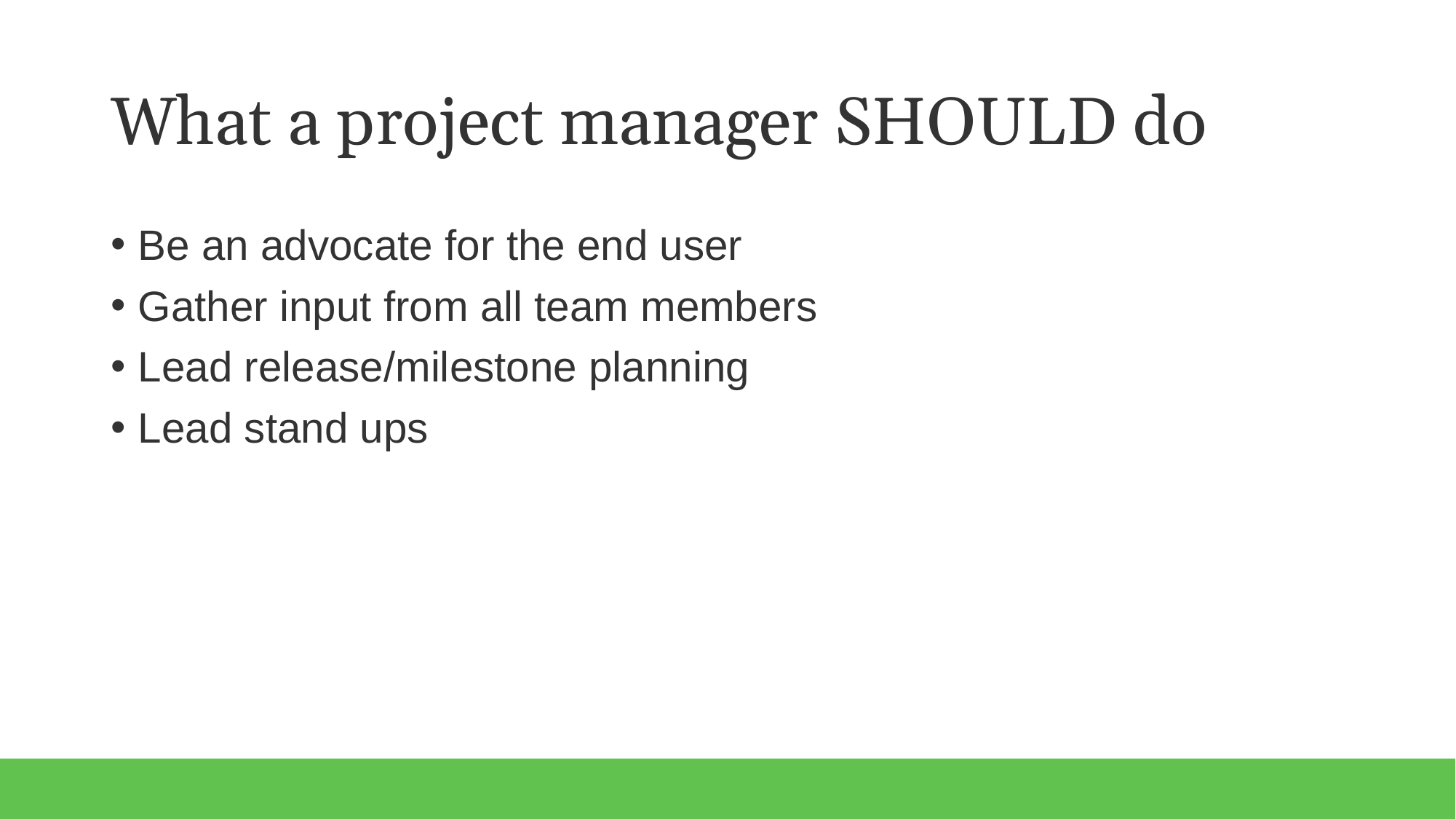

# What a project manager SHOULD do
Be an advocate for the end user
Gather input from all team members
Lead release/milestone planning
Lead stand ups